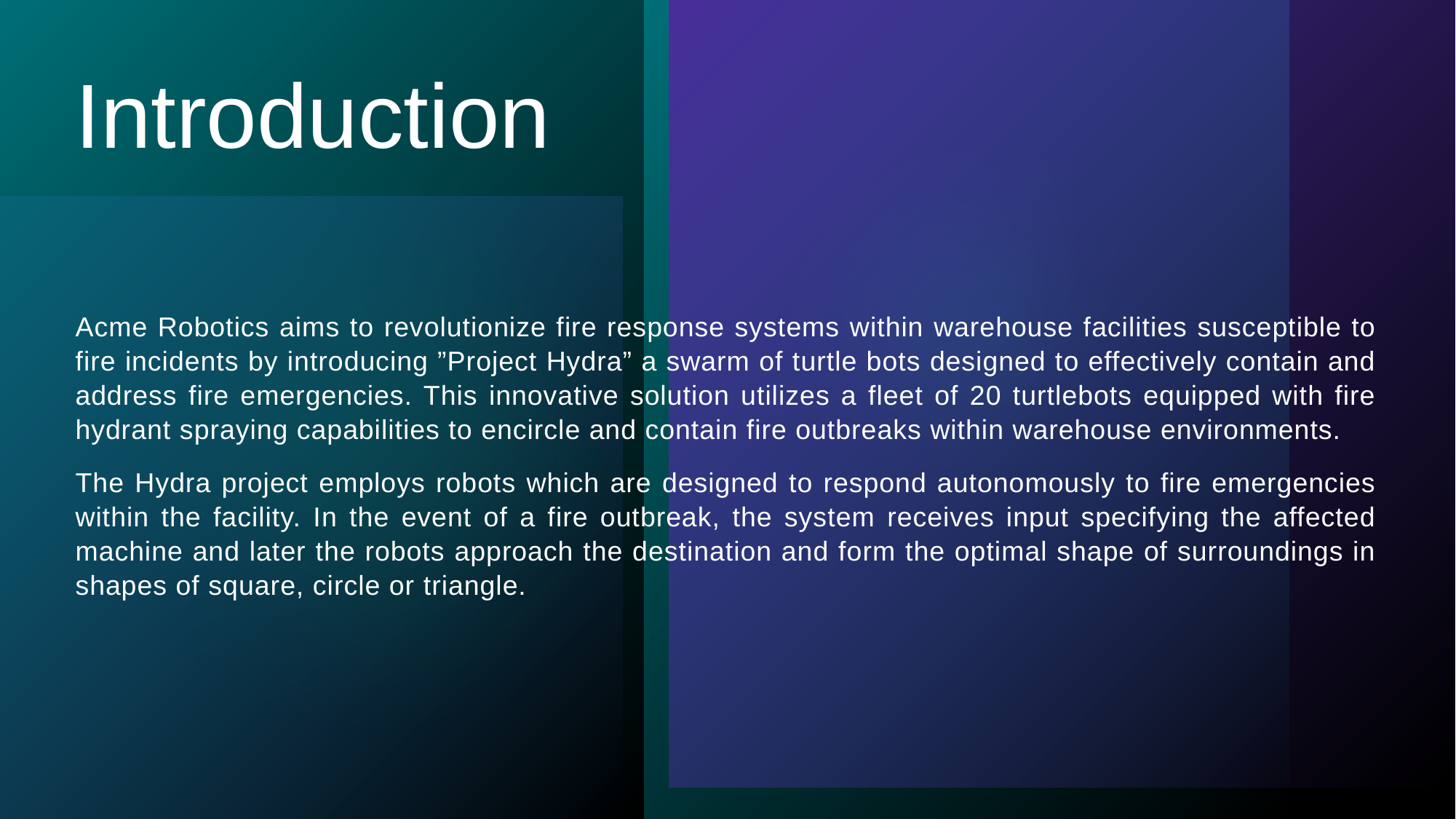

# Introduction
Acme Robotics aims to revolutionize fire response systems within warehouse facilities susceptible to fire incidents by introducing ”Project Hydra” a swarm of turtle bots designed to effectively contain and address fire emergencies. This innovative solution utilizes a fleet of 20 turtlebots equipped with fire hydrant spraying capabilities to encircle and contain fire outbreaks within warehouse environments.
The Hydra project employs robots which are designed to respond autonomously to fire emergencies within the facility. In the event of a fire outbreak, the system receives input specifying the affected machine and later the robots approach the destination and form the optimal shape of surroundings in shapes of square, circle or triangle.